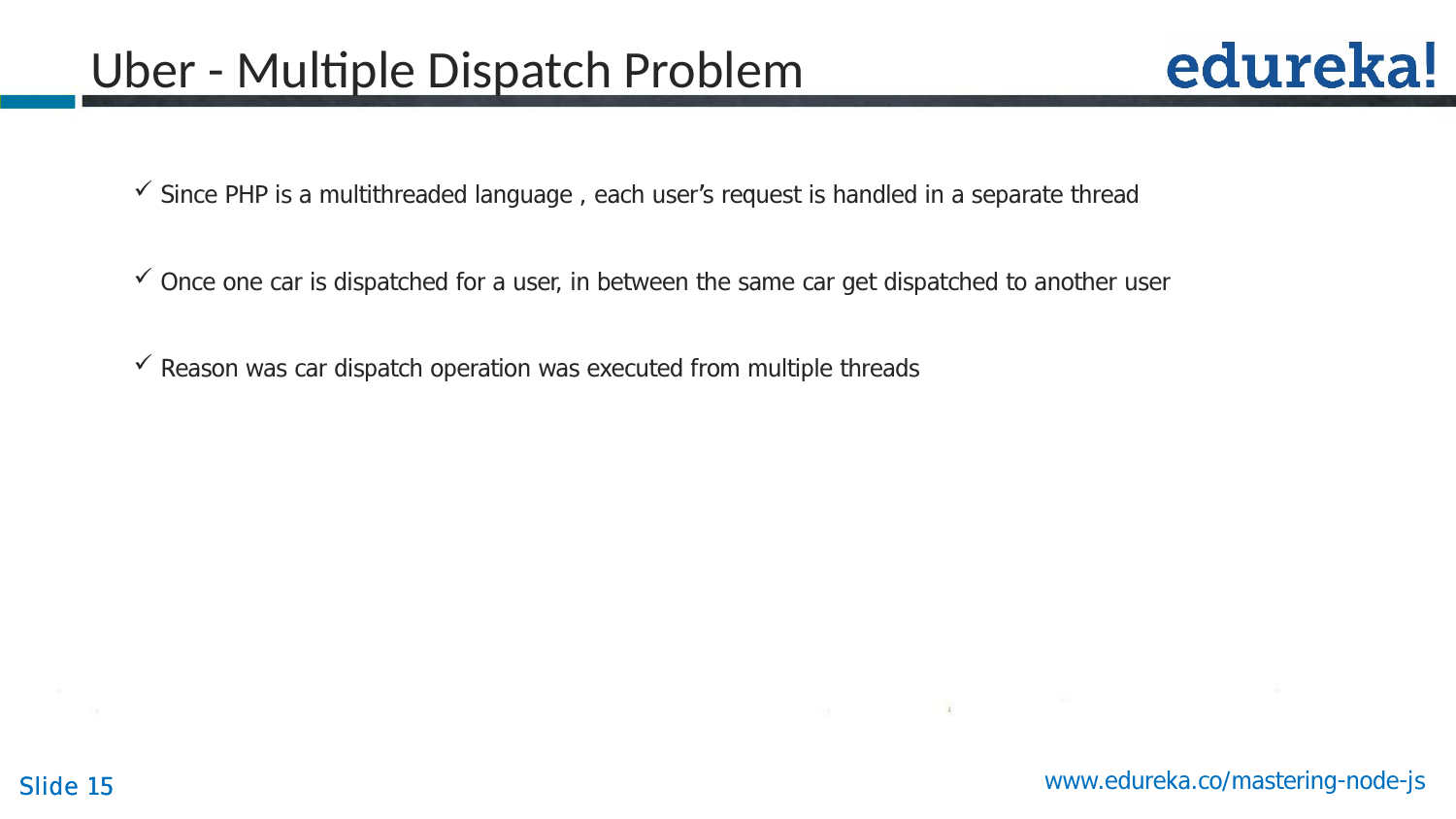

# Uber - Multiple Dispatch Problem
Since PHP is a multithreaded language , each user’s request is handled in a separate thread

Once one car is dispatched for a user, in between the same car get dispatched to another user

Reason was car dispatch operation was executed from multiple threads